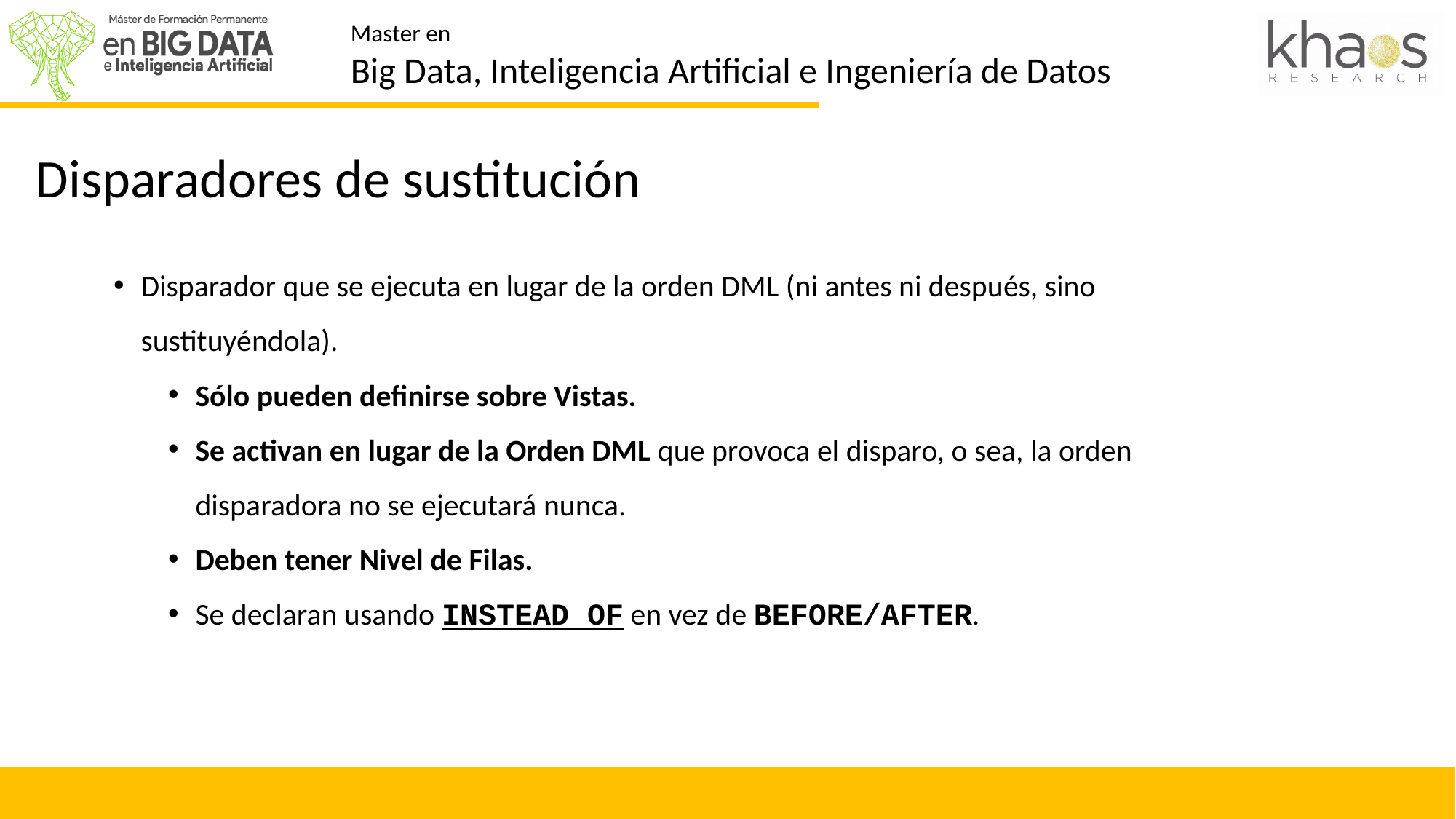

# Disparadores de Sustitución
Disparadores de sustitución
Disparador que se ejecuta en lugar de la orden DML (ni antes ni después, sino sustituyéndola).
Sólo pueden definirse sobre Vistas.
Se activan en lugar de la Orden DML que provoca el disparo, o sea, la orden disparadora no se ejecutará nunca.
Deben tener Nivel de Filas.
Se declaran usando INSTEAD OF en vez de BEFORE/AFTER.